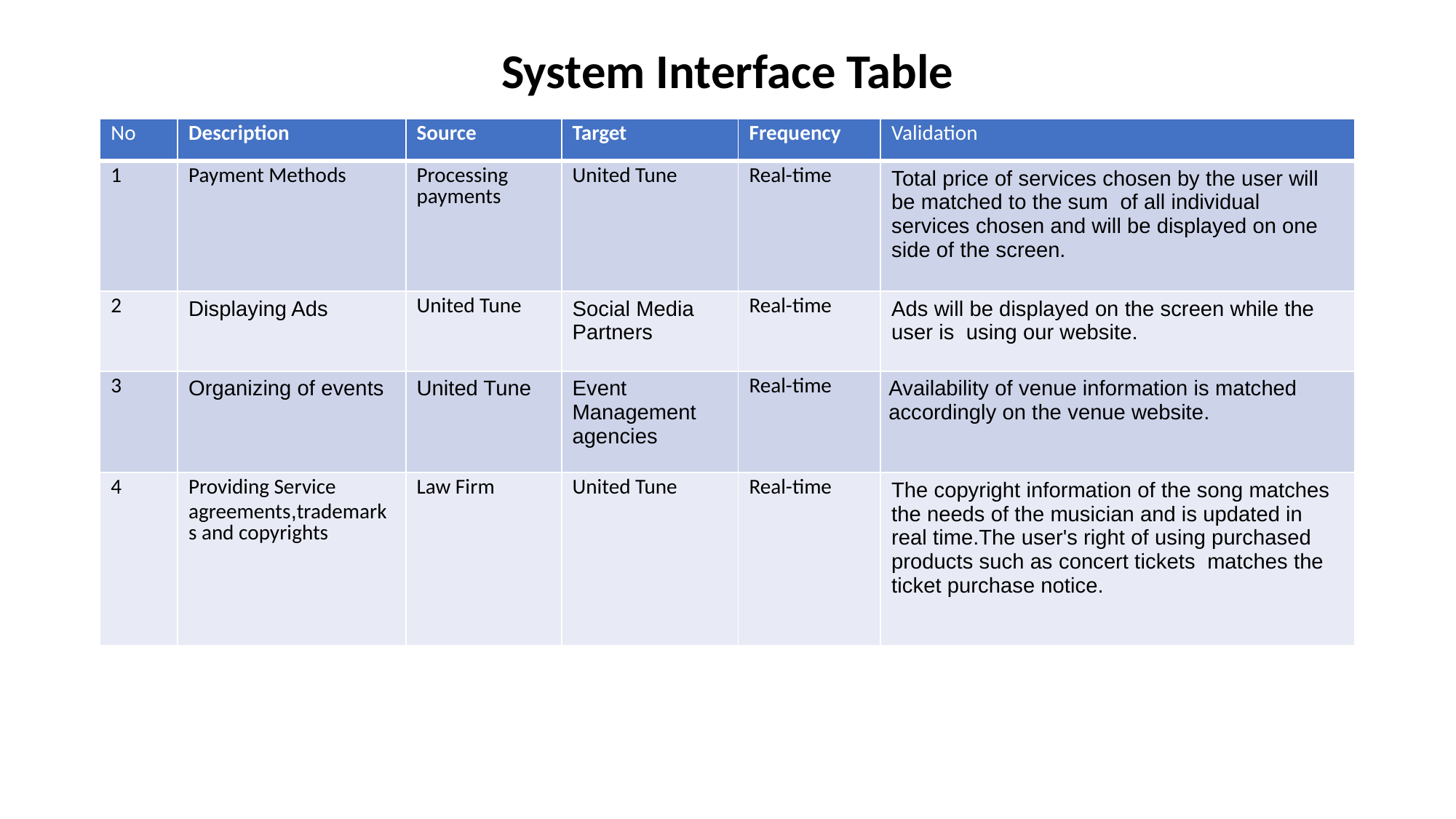

# System Interface Table
| No | Description | Source | Target | Frequency | Validation |
| --- | --- | --- | --- | --- | --- |
| 1 | Payment Methods | Processing payments | United Tune | Real-time | Total price of services chosen by the user will be matched to the sum of all individual services chosen and will be displayed on one side of the screen. |
| 2 | Displaying Ads | United Tune | Social Media Partners | Real-time | Ads will be displayed on the screen while the user is using our website. |
| 3 | Organizing of events | United Tune | Event Management agencies | Real-time | Availability of venue information is matched accordingly on the venue website. |
| 4 | Providing Service agreements,trademarks and copyrights | Law Firm | United Tune | Real-time | The copyright information of the song matches the needs of the musician and is updated in real time.The user's right of using purchased products such as concert tickets matches the ticket purchase notice. |